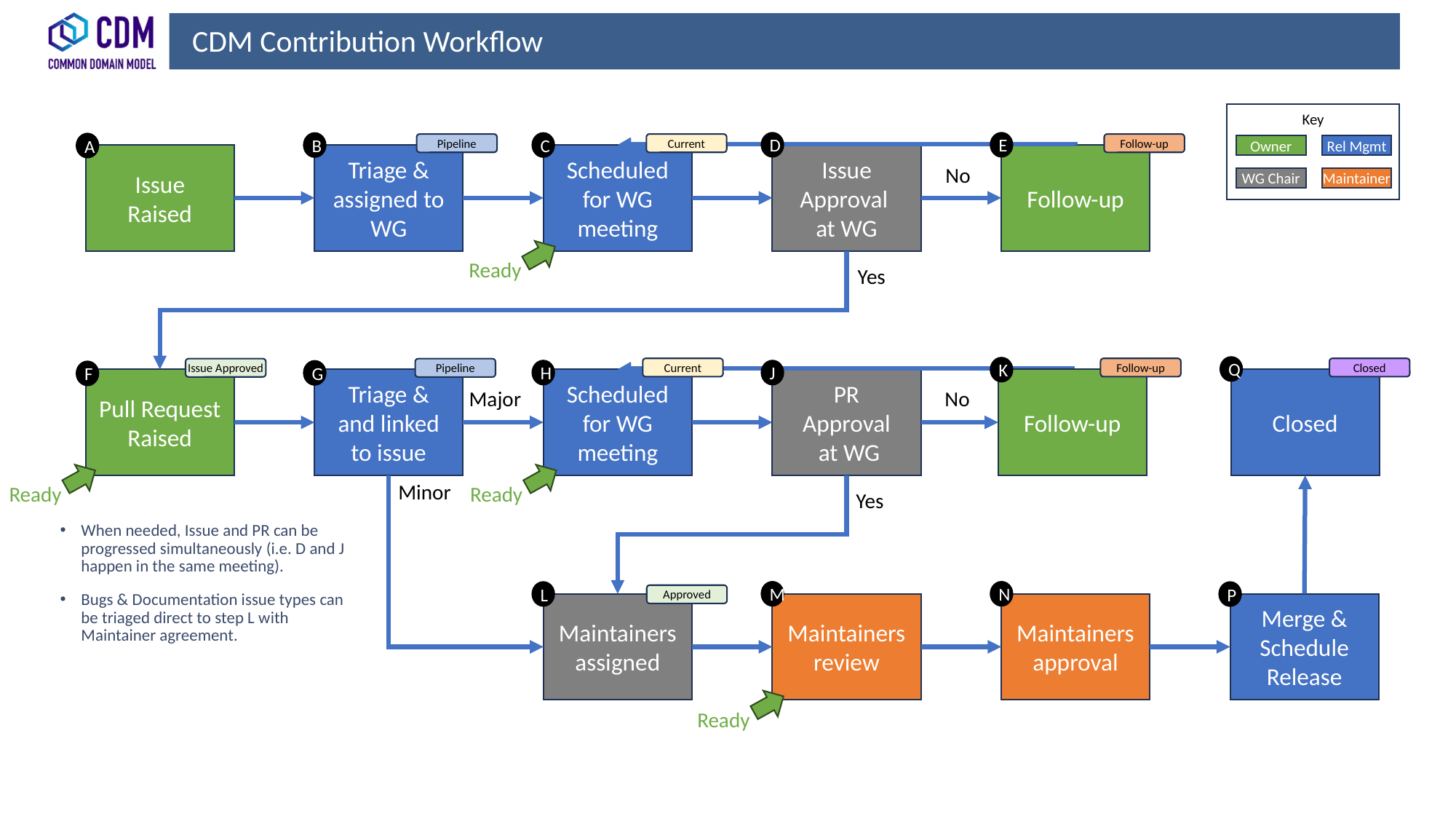

# CDM Contribution Workflow
Key
Owner
Rel Mgmt
WG Chair
Maintainer
D
E
C
B
A
Pipeline
Current
Follow-up
Issue
Raised
Triage &
assigned to WG
Scheduled for WG meeting
Issue
Approval
at WG
Follow-up
No

Ready
Yes
Q
K
Current
Follow-up
Closed
Issue Approved
Pipeline
H
J
G
F
Follow-up
Pull Request
Raised
Triage &
and linked to issue
Scheduled for WG meeting
PR
Approval
 at WG
Closed
No
Major

Minor
Ready
Ready
Yes
When needed, Issue and PR can be progressed simultaneously (i.e. D and J happen in the same meeting).
Bugs & Documentation issue types can be triaged direct to step L with Maintainer agreement.
M
N
L
P
Approved
Maintainers
assigned
Maintainers
review
Maintainers
approval
Merge & Schedule Release

Ready